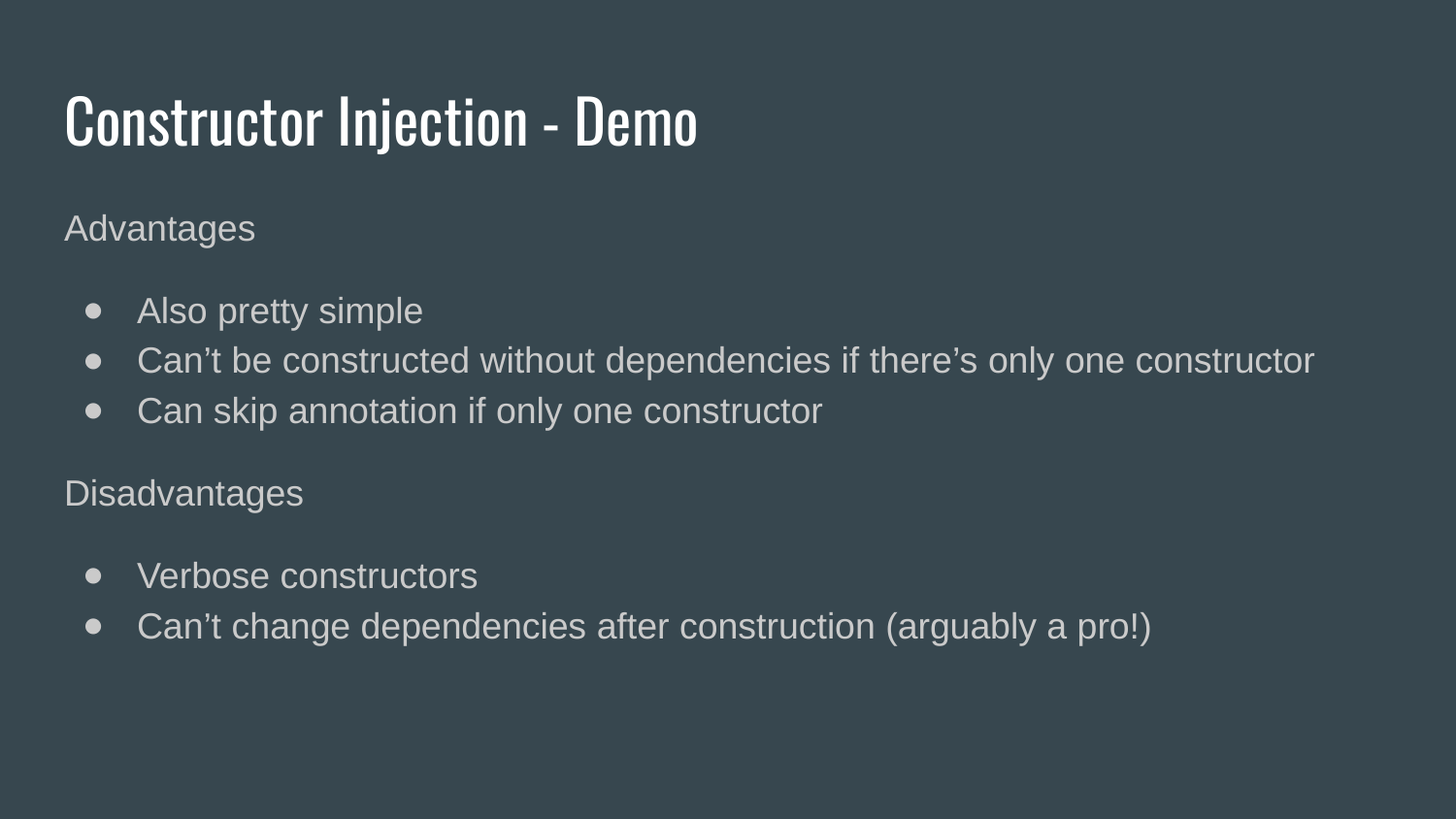

# Constructor Injection - Demo
Advantages
Also pretty simple
Can’t be constructed without dependencies if there’s only one constructor
Can skip annotation if only one constructor
Disadvantages
Verbose constructors
Can’t change dependencies after construction (arguably a pro!)